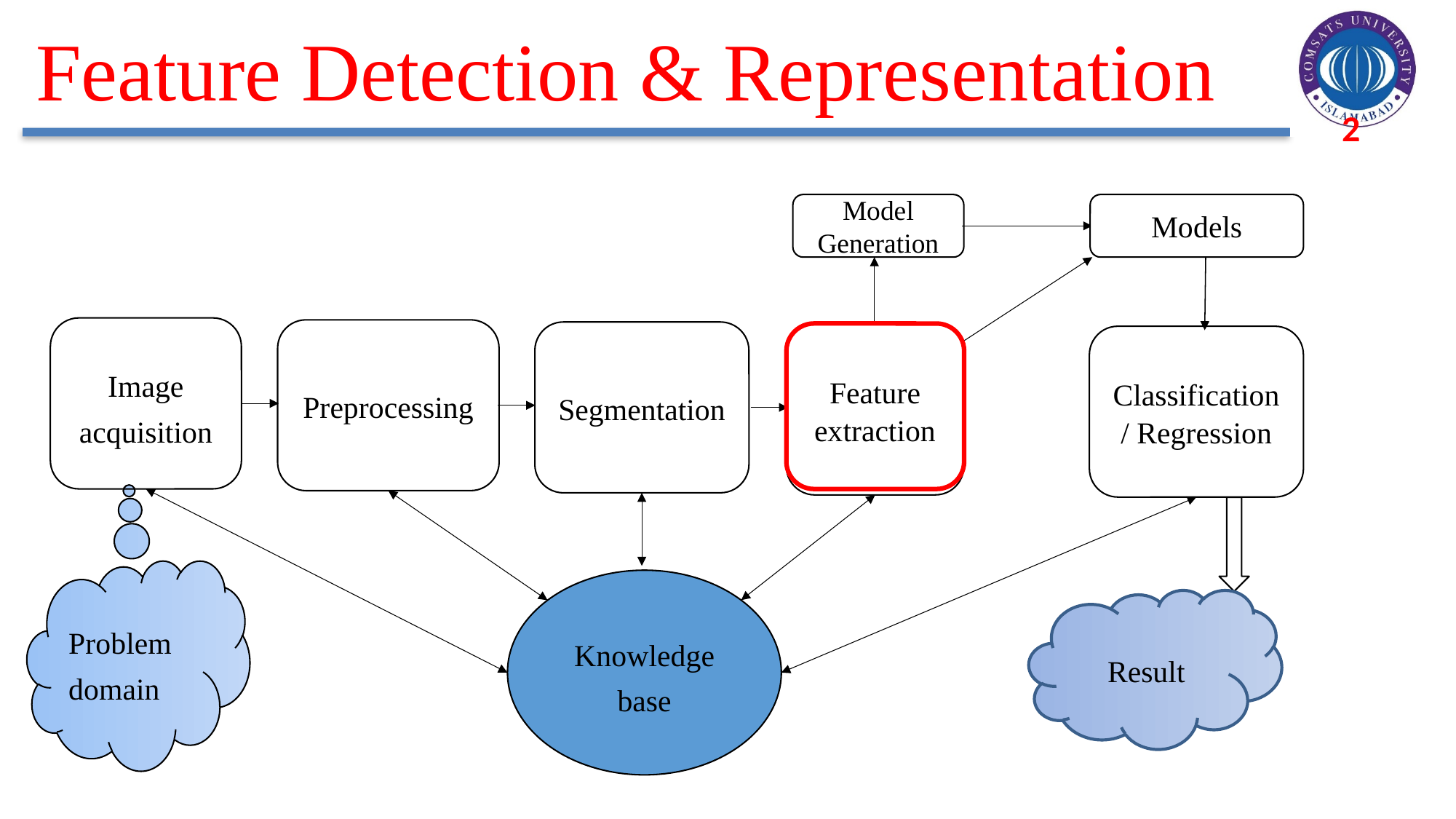

# Feature Detection & Representation
Model Generation
Models

Image acquisition
Preprocessing
Segmentation
Feature extraction
Classification / Regression

Problem domain
Knowledge base
Result